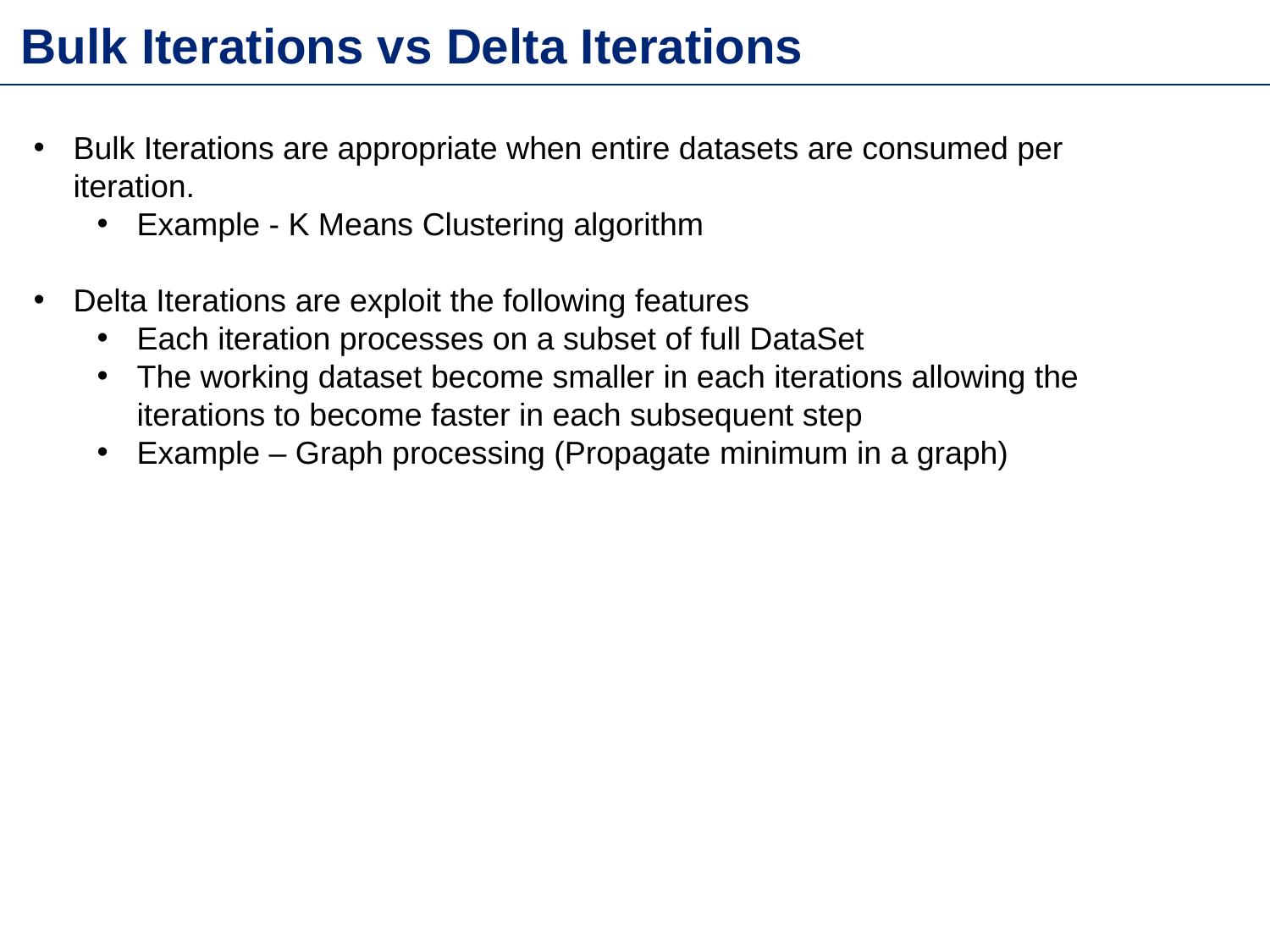

Bulk Iterations vs Delta Iterations
Bulk Iterations are appropriate when entire datasets are consumed per iteration.
Example - K Means Clustering algorithm

Delta Iterations are exploit the following features
Each iteration processes on a subset of full DataSet
The working dataset become smaller in each iterations allowing the iterations to become faster in each subsequent step
Example – Graph processing (Propagate minimum in a graph)